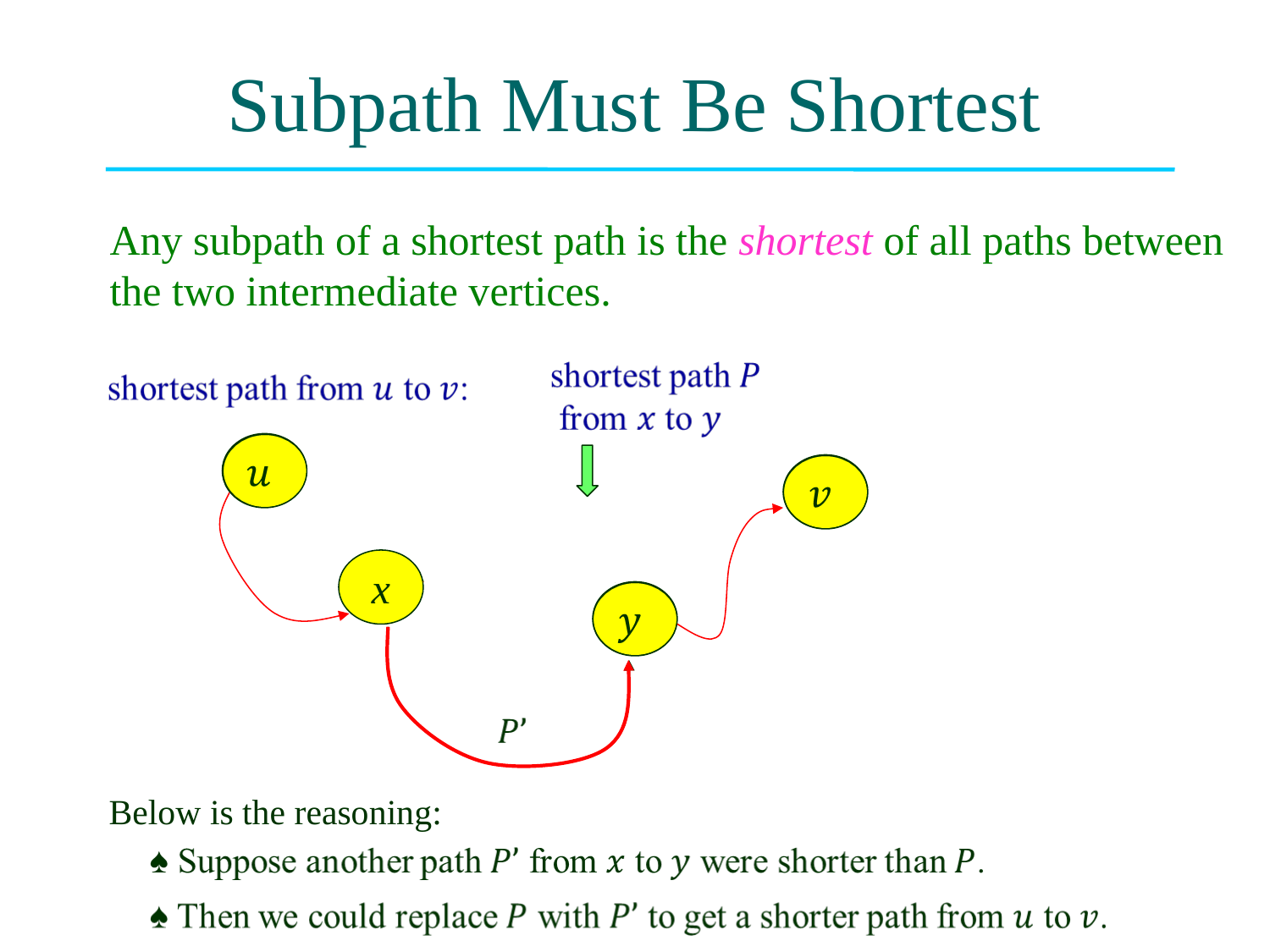

# Subpath Must Be Shortest

Any subpath of a shortest path is the shortest of all paths between
the two intermediate vertices.

x

Below is the reasoning: